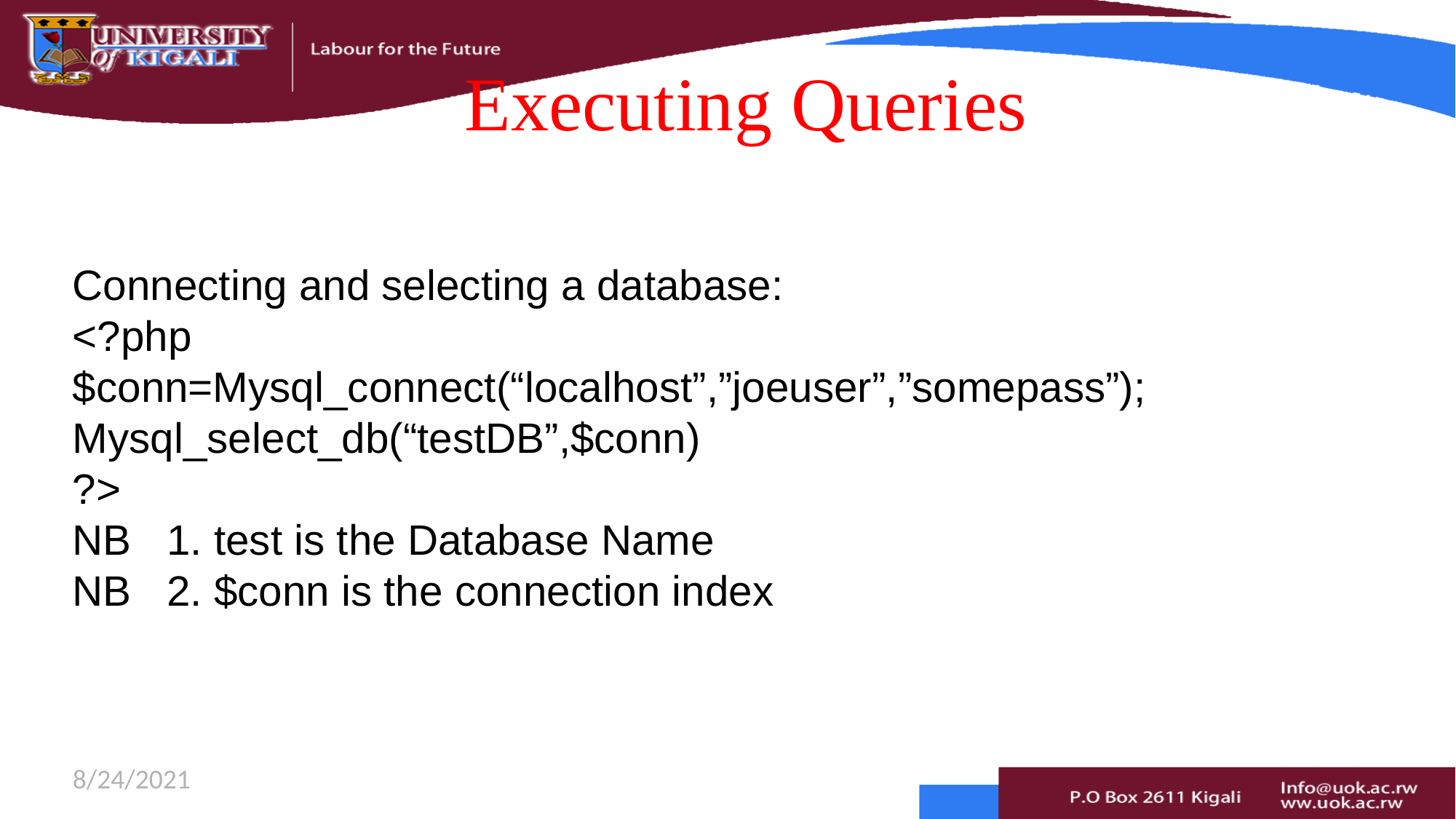

# Executing Queries
Connecting and selecting a database:
<?php
$conn=Mysql_connect(“localhost”,”joeuser”,”somepass”);
Mysql_select_db(“testDB”,$conn)
?>
NB   1. test is the Database Name
NB   2. $conn is the connection index
8/24/2021